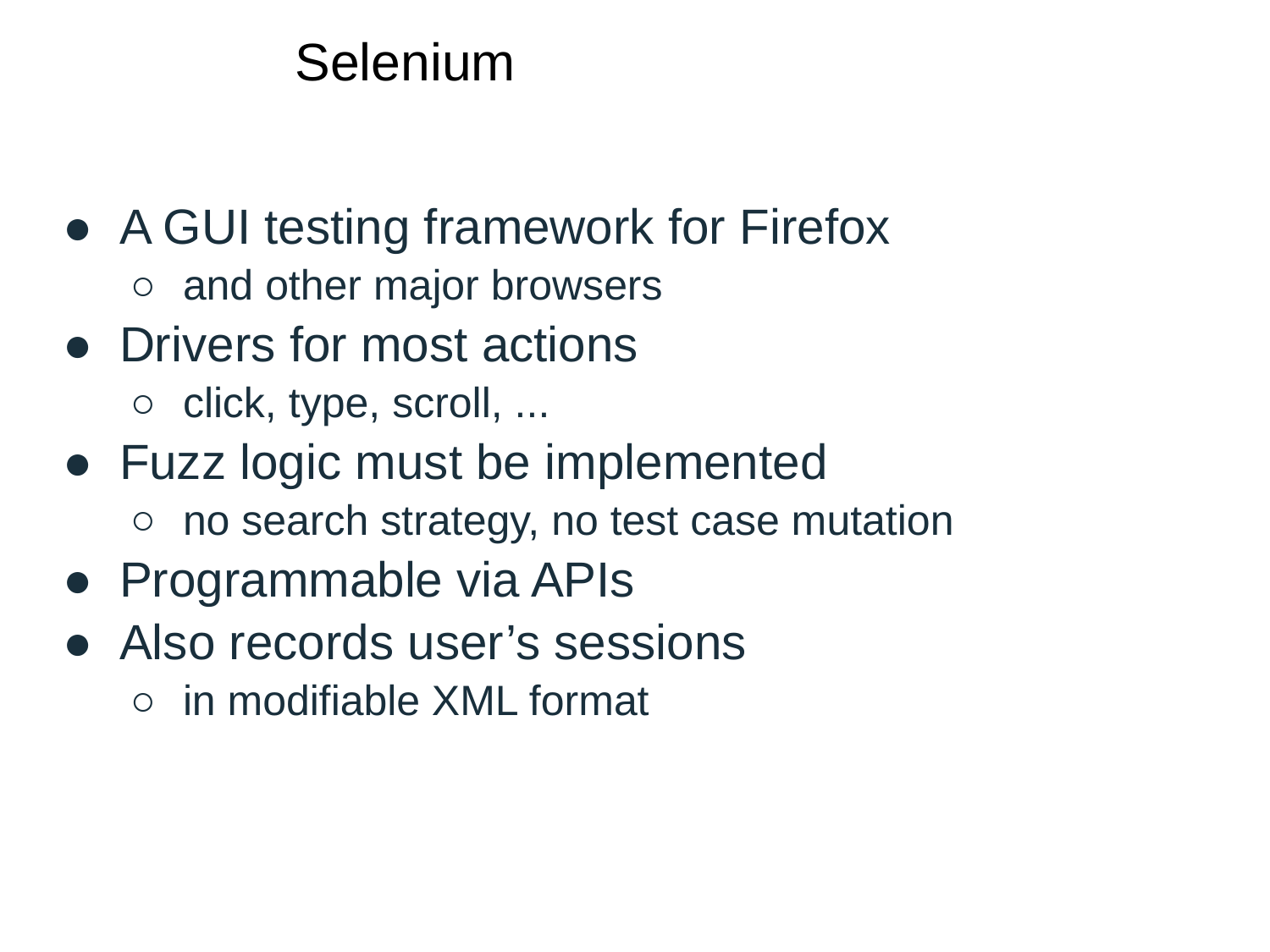

# Selenium
A GUI testing framework for Firefox
and other major browsers
Drivers for most actions
click, type, scroll, ...
Fuzz logic must be implemented
no search strategy, no test case mutation
Programmable via APIs
Also records user’s sessions
in modifiable XML format